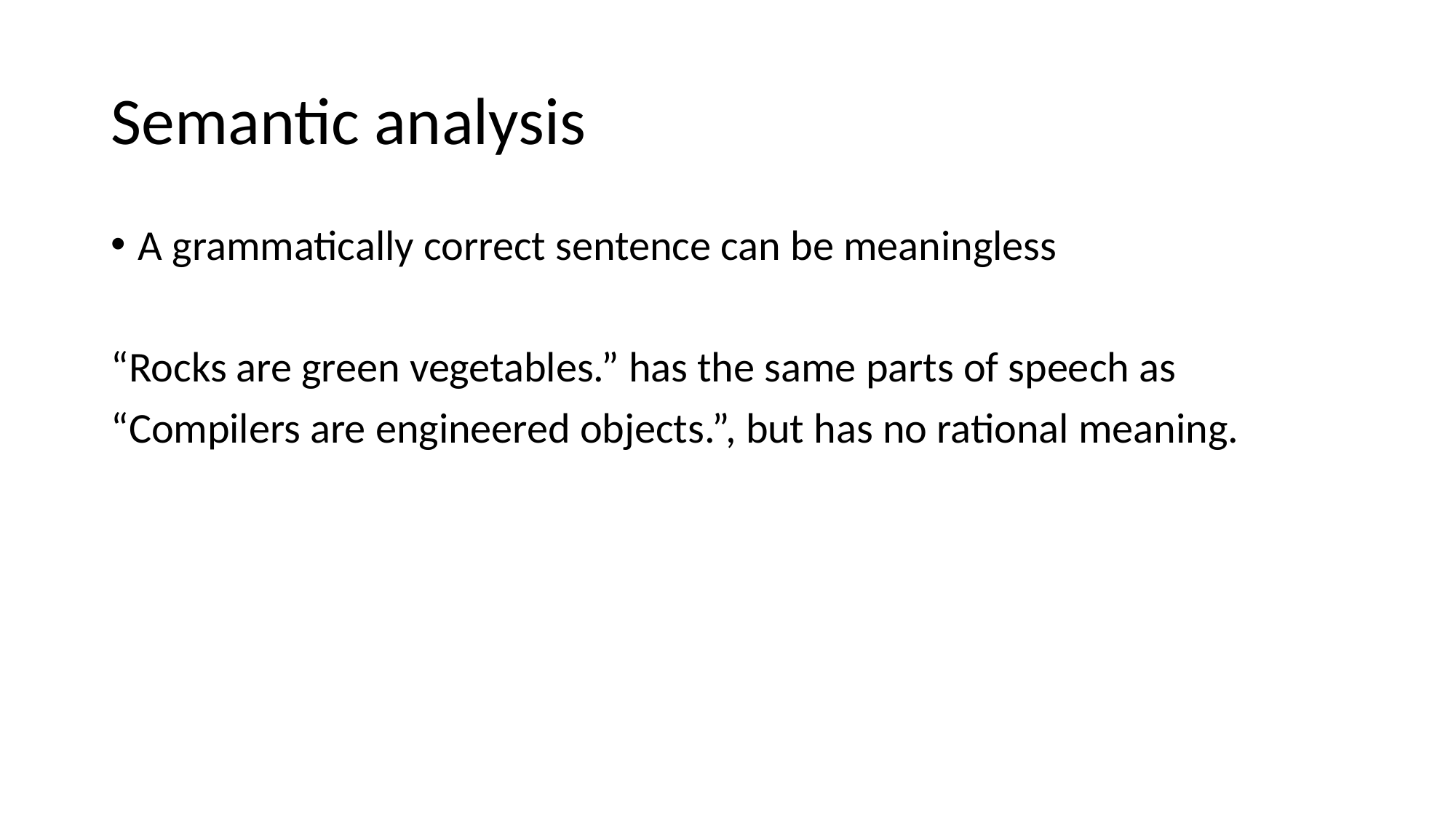

# Semantic analysis
A grammatically correct sentence can be meaningless

“Rocks are green vegetables.” has the same parts of speech as
“Compilers are engineered objects.”, but has no rational meaning.